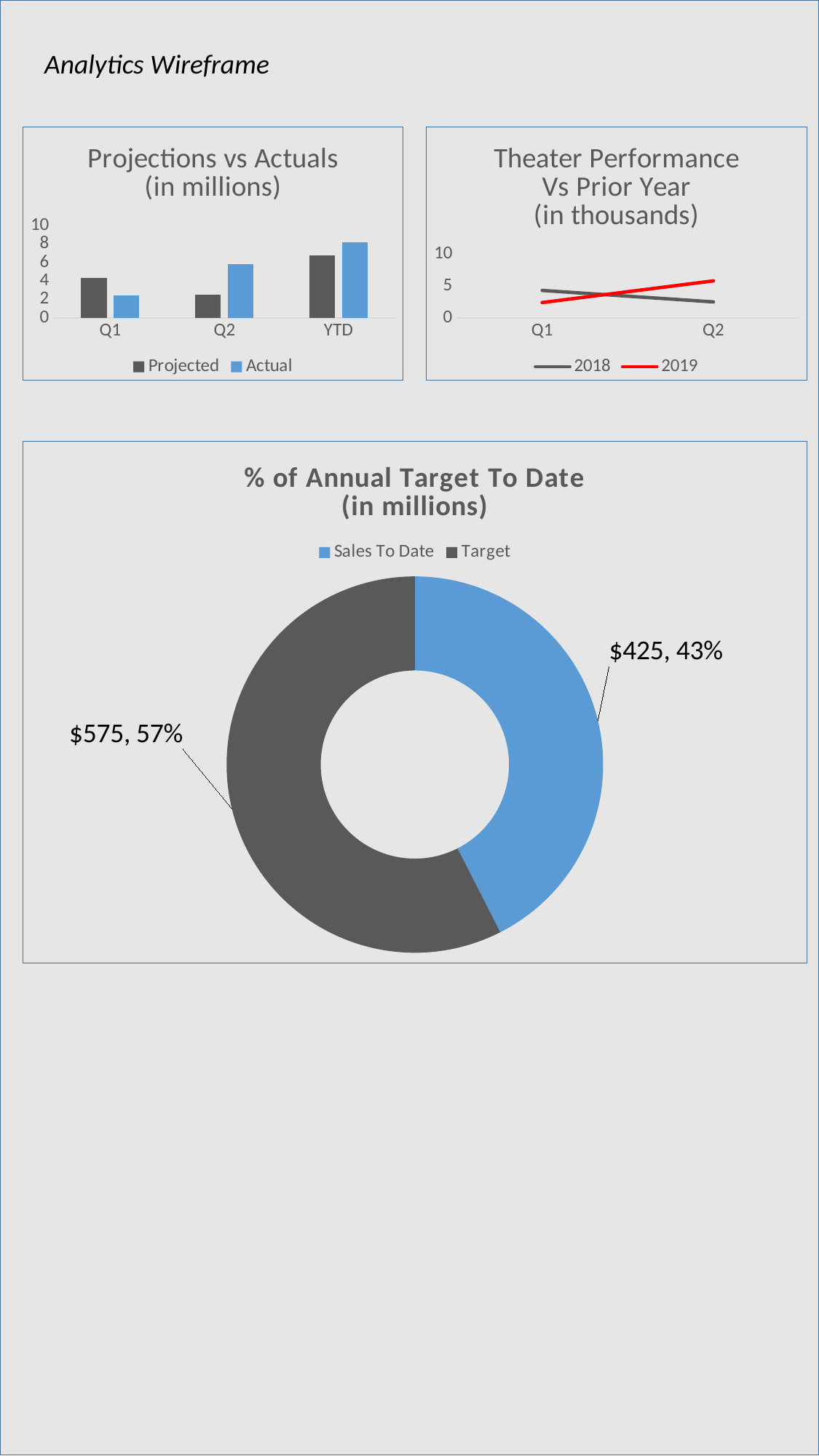

Analytics Wireframe

### Chart: Projections vs Actuals
(in millions)

| Category | Projected | Actual |
|---|---|---|
| Q1 | 4.3 | 2.4 |
| Q2 | 2.5 | 5.8 |
| YTD | 6.8 | 8.2 |

### Chart: Theater Performance
Vs Prior Year
(in thousands)

| Category | 2018 | 2019 |
|---|---|---|
| Q1 | 4.3 | 2.4 |
| Q2 | 2.5 | 5.8 |

### Chart: % of Annual Target To Date
(in millions)

| Category | % of Target To Date |
|---|---|
| Sales To Date | 425.0 |
| Target | 575.0 |